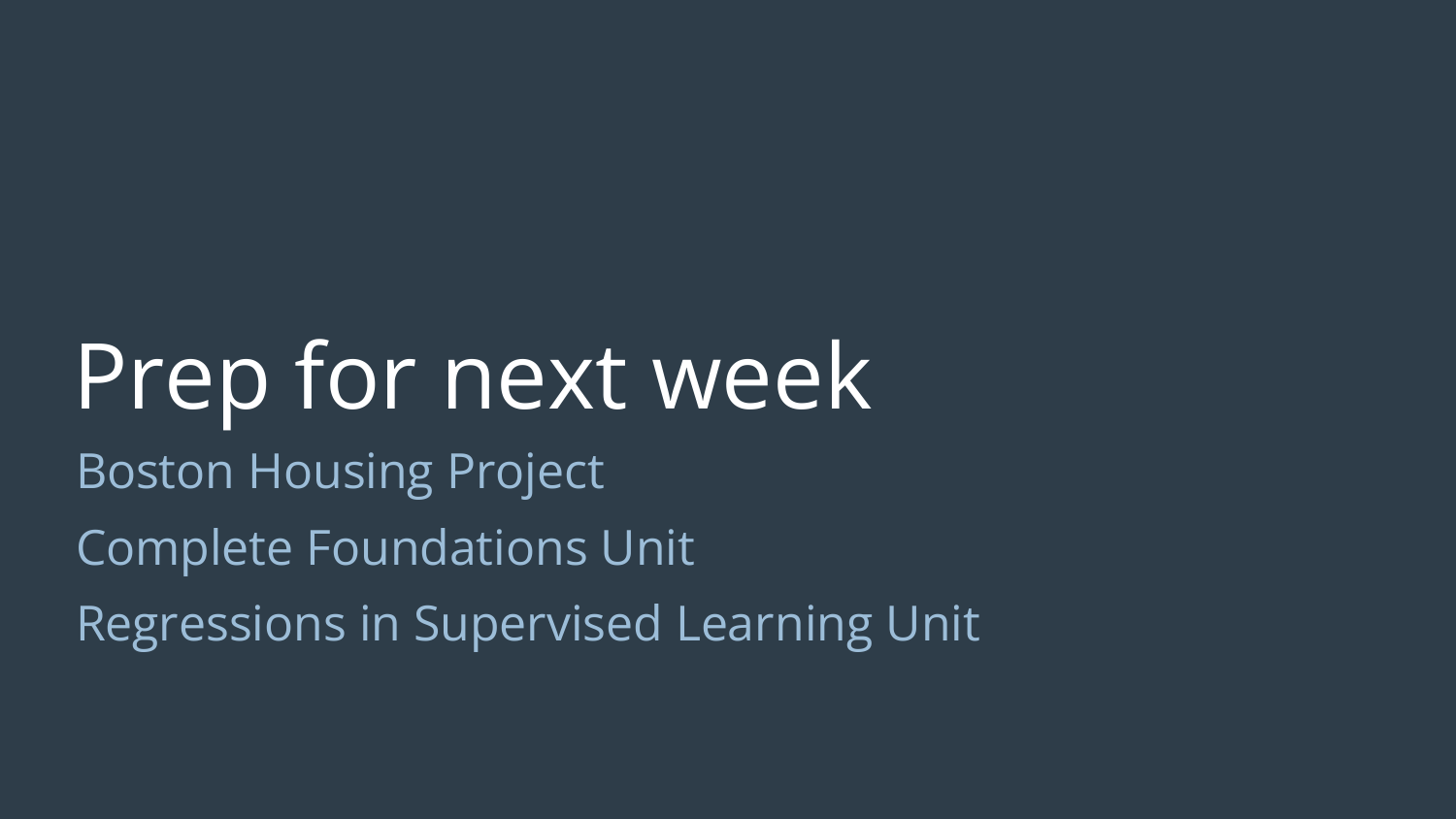

# Prep for next week
Boston Housing Project
Complete Foundations Unit
Regressions in Supervised Learning Unit